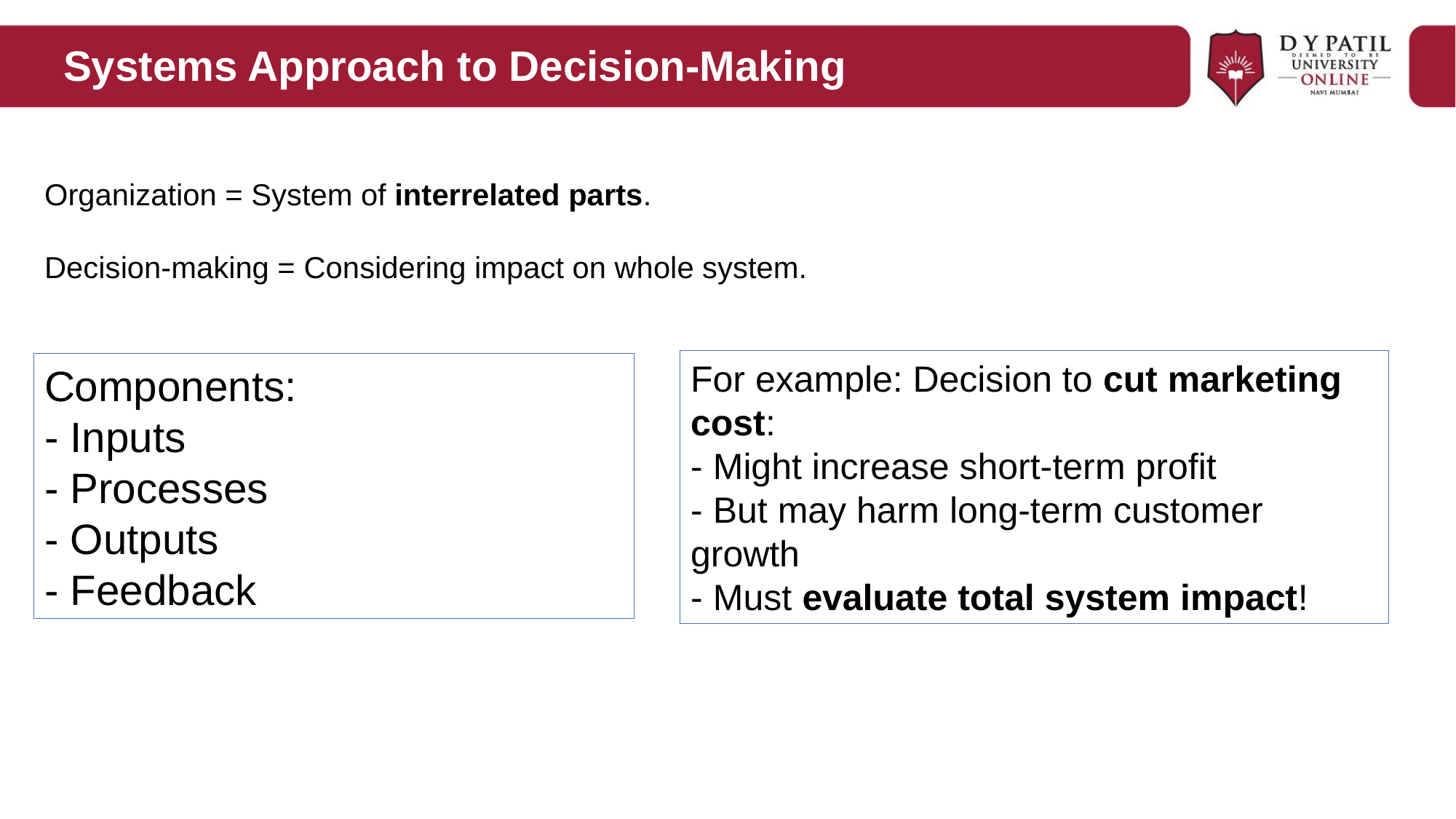

# Systems Approach to Decision-Making
Organization = System of interrelated parts.

Decision-making = Considering impact on whole system.
For example: Decision to cut marketing cost:
- Might increase short-term profit
- But may harm long-term customer growth
- Must evaluate total system impact!
Components:
- Inputs
- Processes
- Outputs
- Feedback